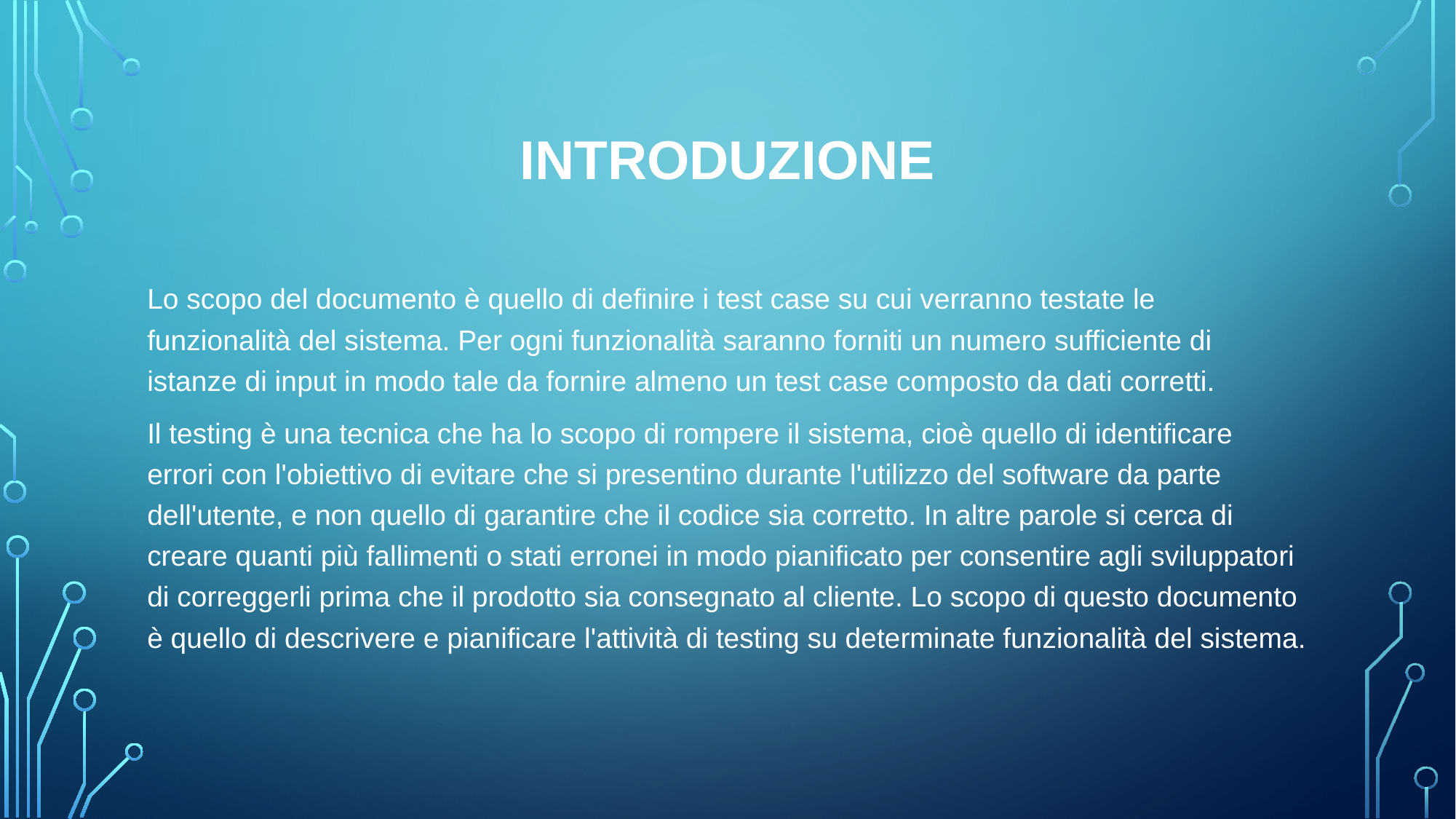

# Introduzione
Lo scopo del documento è quello di definire i test case su cui verranno testate le funzionalità del sistema. Per ogni funzionalità saranno forniti un numero sufficiente di istanze di input in modo tale da fornire almeno un test case composto da dati corretti.
Il testing è una tecnica che ha lo scopo di rompere il sistema, cioè quello di identificare errori con l'obiettivo di evitare che si presentino durante l'utilizzo del software da parte dell'utente, e non quello di garantire che il codice sia corretto. In altre parole si cerca di creare quanti più fallimenti o stati erronei in modo pianificato per consentire agli sviluppatori di correggerli prima che il prodotto sia consegnato al cliente. Lo scopo di questo documento è quello di descrivere e pianificare l'attività di testing su determinate funzionalità del sistema.